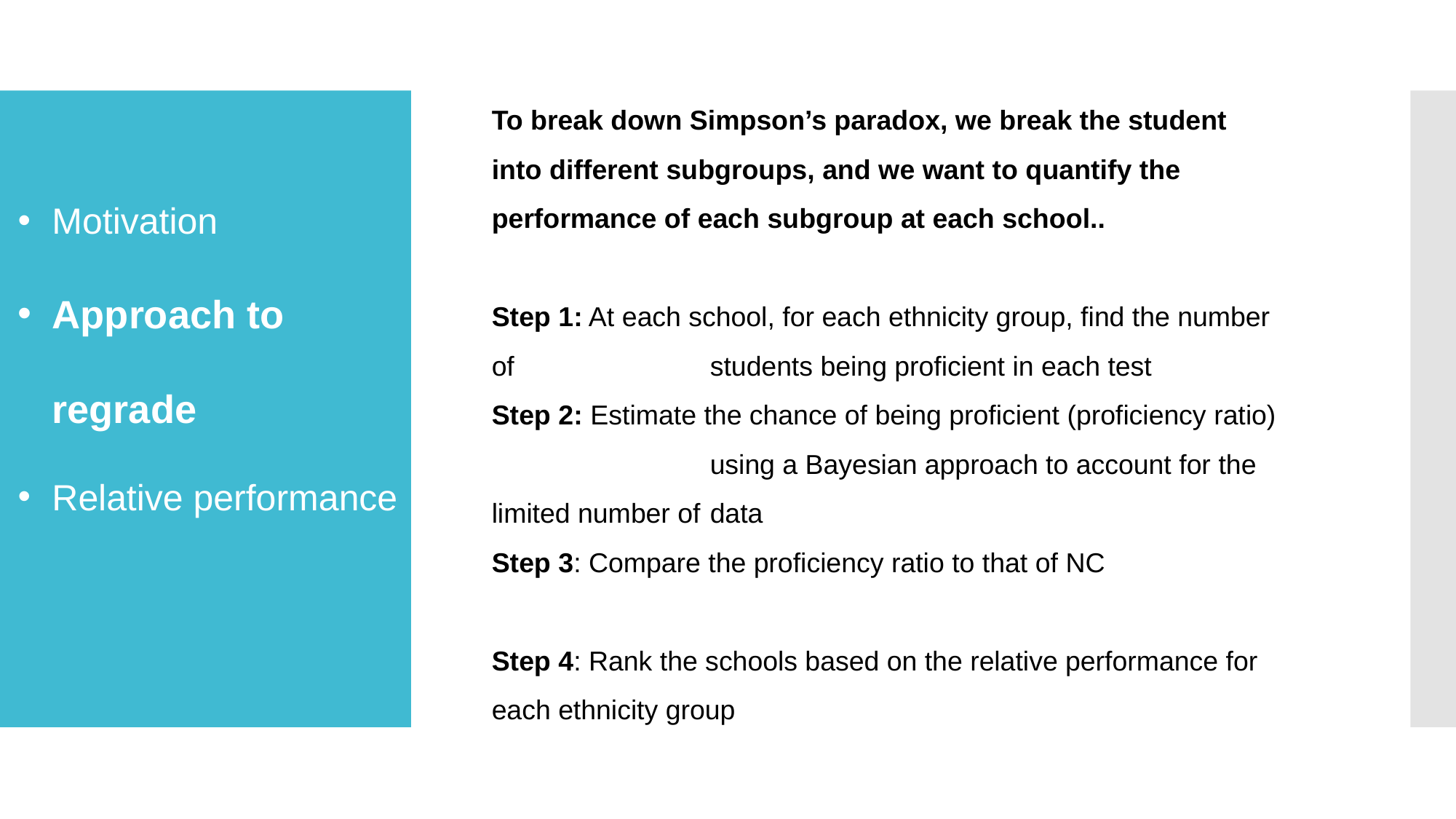

To break down Simpson’s paradox, we break the student into different subgroups, and we want to quantify the performance of each subgroup at each school..

Step 1: At each school, for each ethnicity group, find the number of 		students being proficient in each test
Step 2: Estimate the chance of being proficient (proficiency ratio) 		using a Bayesian approach to account for the limited number of 	data
Step 3: Compare the proficiency ratio to that of NC

Step 4: Rank the schools based on the relative performance for each ethnicity group
Motivation
Approach to regrade
Relative performance